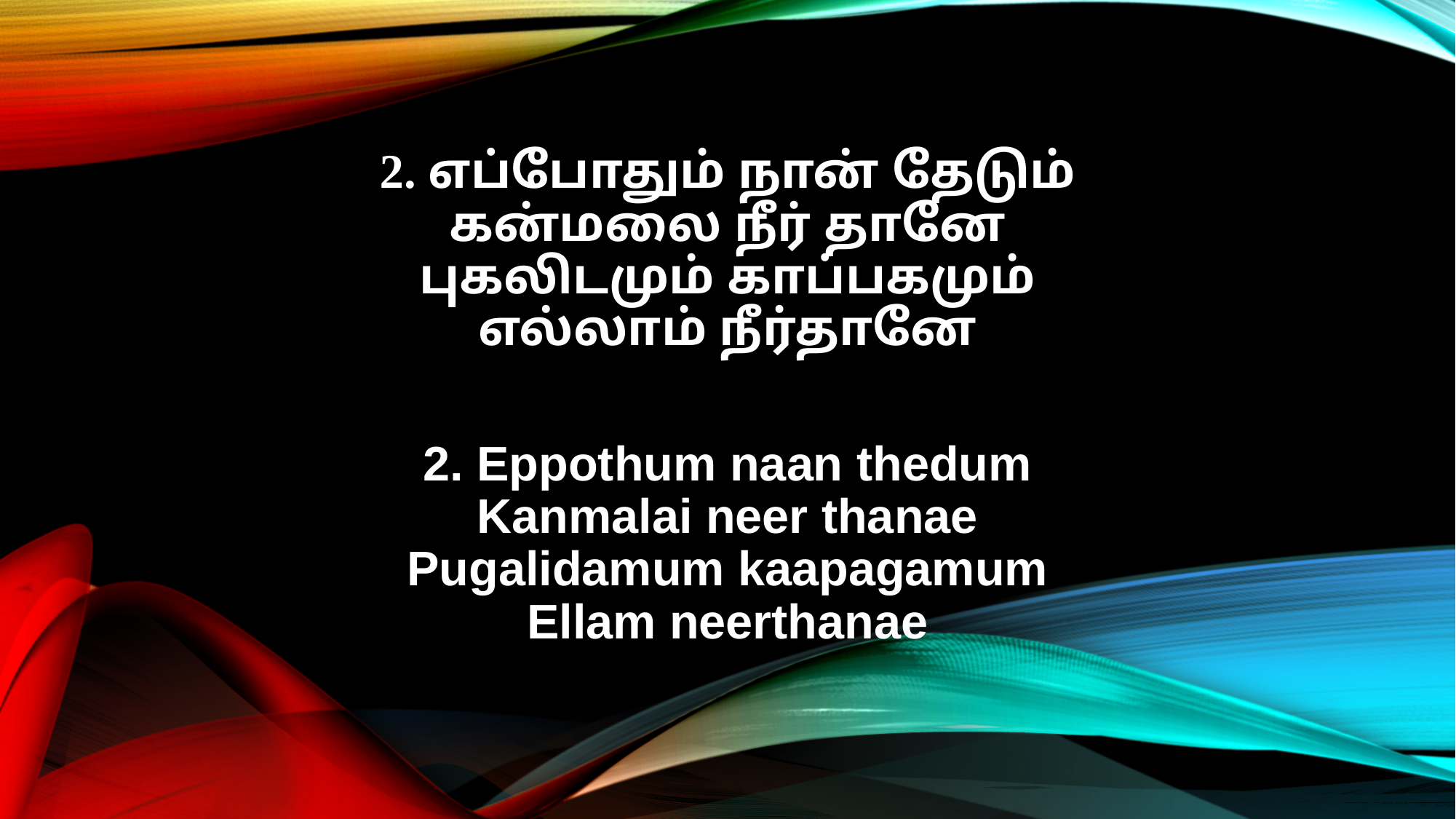

2. எப்போதும் நான் தேடும்
கன்மலை நீர் தானே
புகலிடமும் காப்பகமும்
எல்லாம் நீர்தானே

2. Eppothum naan thedum
Kanmalai neer thanae
Pugalidamum kaapagamum
Ellam neerthanae